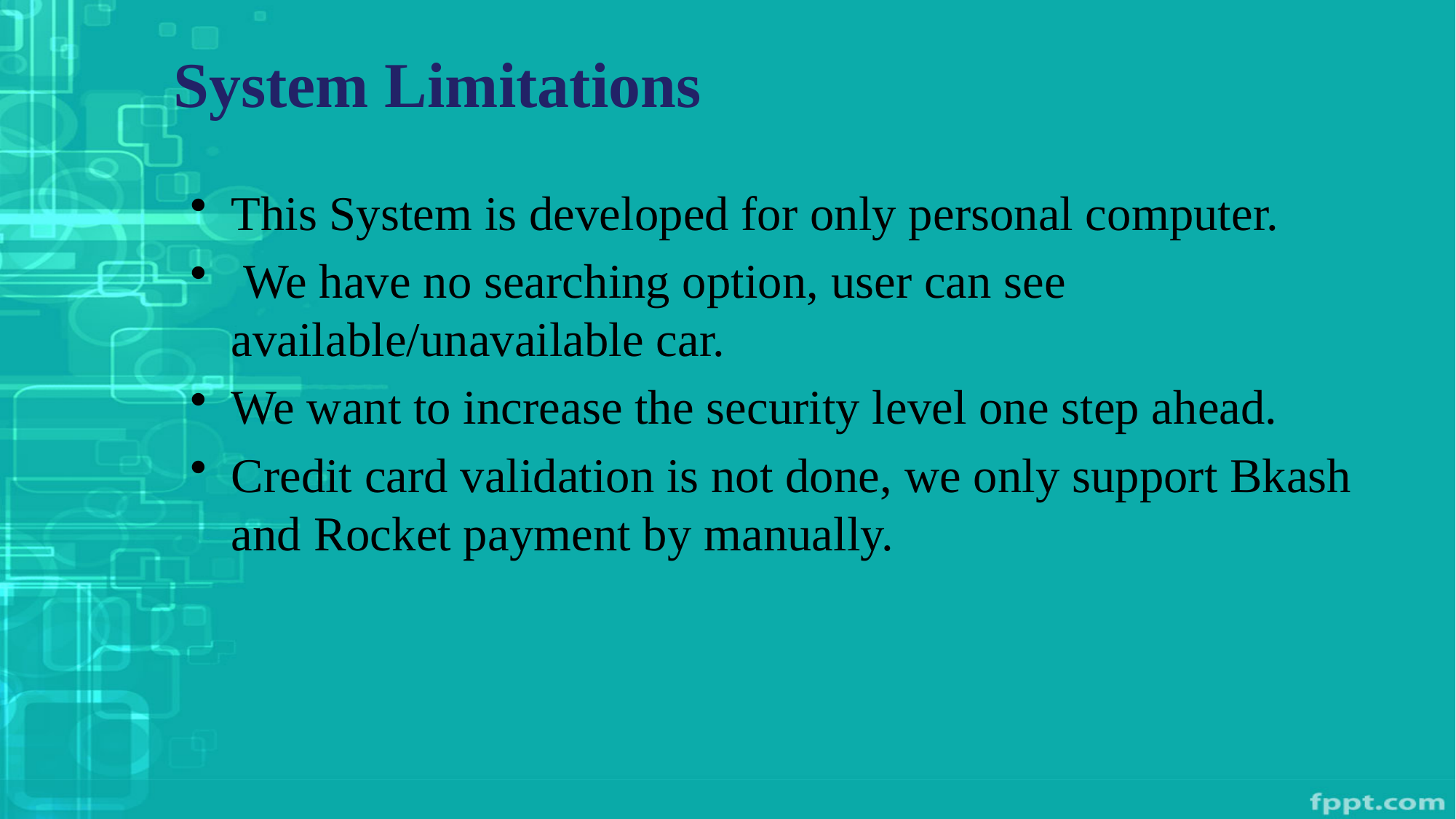

# System Limitations
This System is developed for only personal computer.
 We have no searching option, user can see available/unavailable car.
We want to increase the security level one step ahead.
Credit card validation is not done, we only support Bkash and Rocket payment by manually.